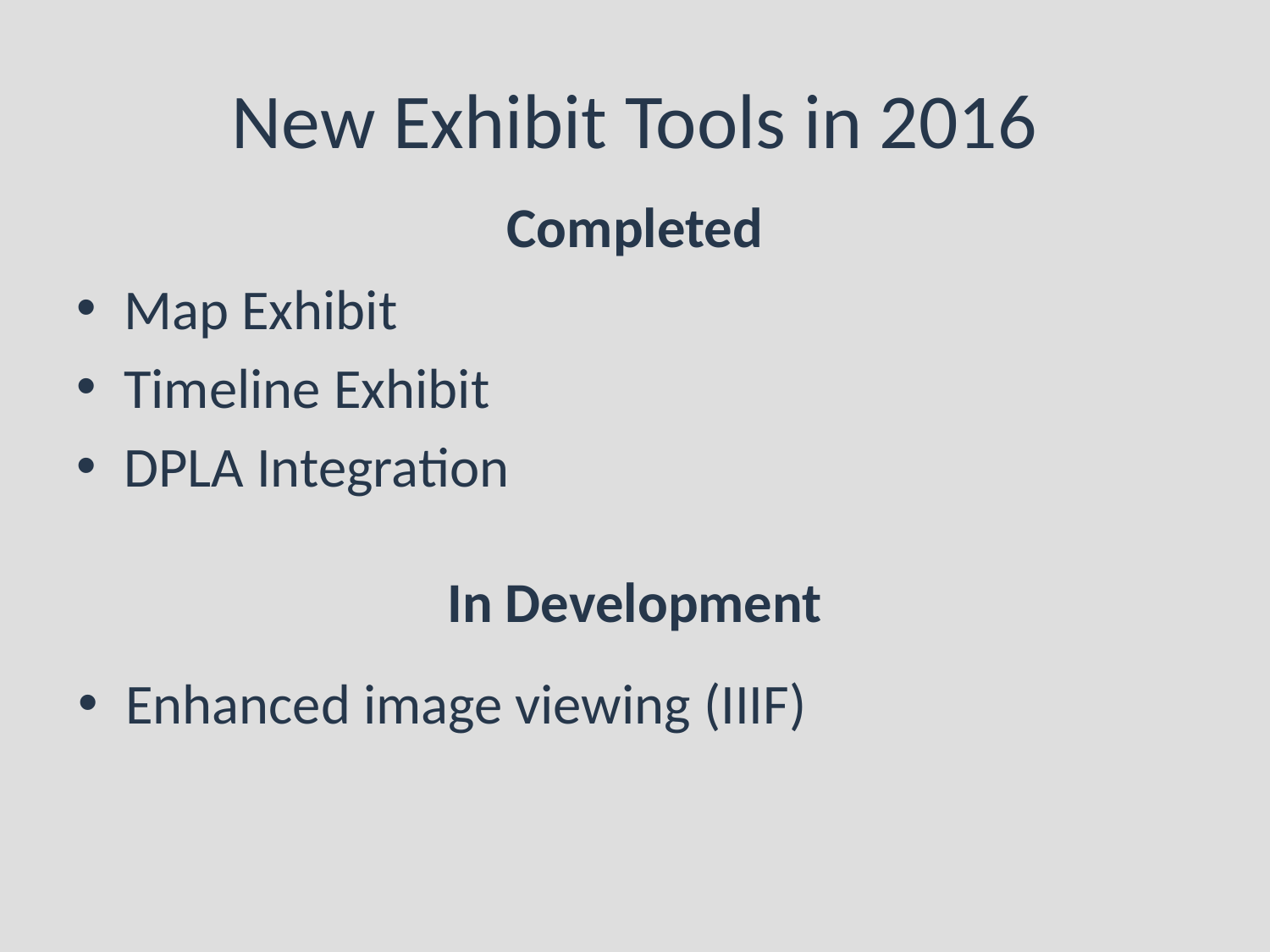

# New Exhibit Tools in 2016
Completed
Map Exhibit
Timeline Exhibit
DPLA Integration
In Development
Enhanced image viewing (IIIF)